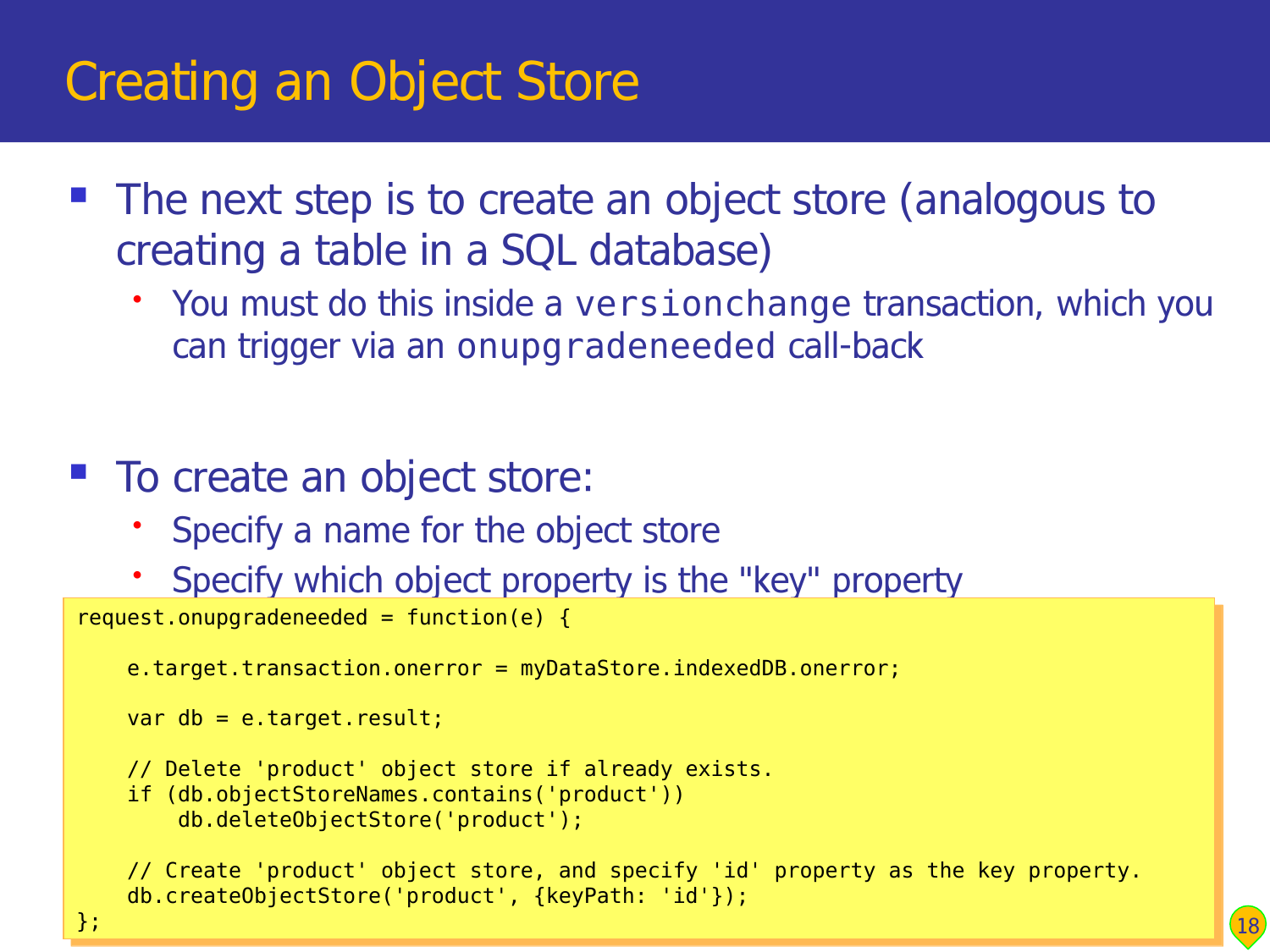

# Creating an Object Store
The next step is to create an object store (analogous to creating a table in a SQL database)
You must do this inside a versionchange transaction, which you can trigger via an onupgradeneeded call-back

To create an object store:
Specify a name for the object store
Specify which object property is the "key" property
request.onupgradeneeded = function(e) {

    e.target.transaction.onerror = myDataStore.indexedDB.onerror;

    var db = e.target.result;

    // Delete 'product' object store if already exists.
    if (db.objectStoreNames.contains('product'))
        db.deleteObjectStore('product');

    // Create 'product' object store, and specify 'id' property as the key property.
    db.createObjectStore('product', {keyPath: 'id'});
};
18